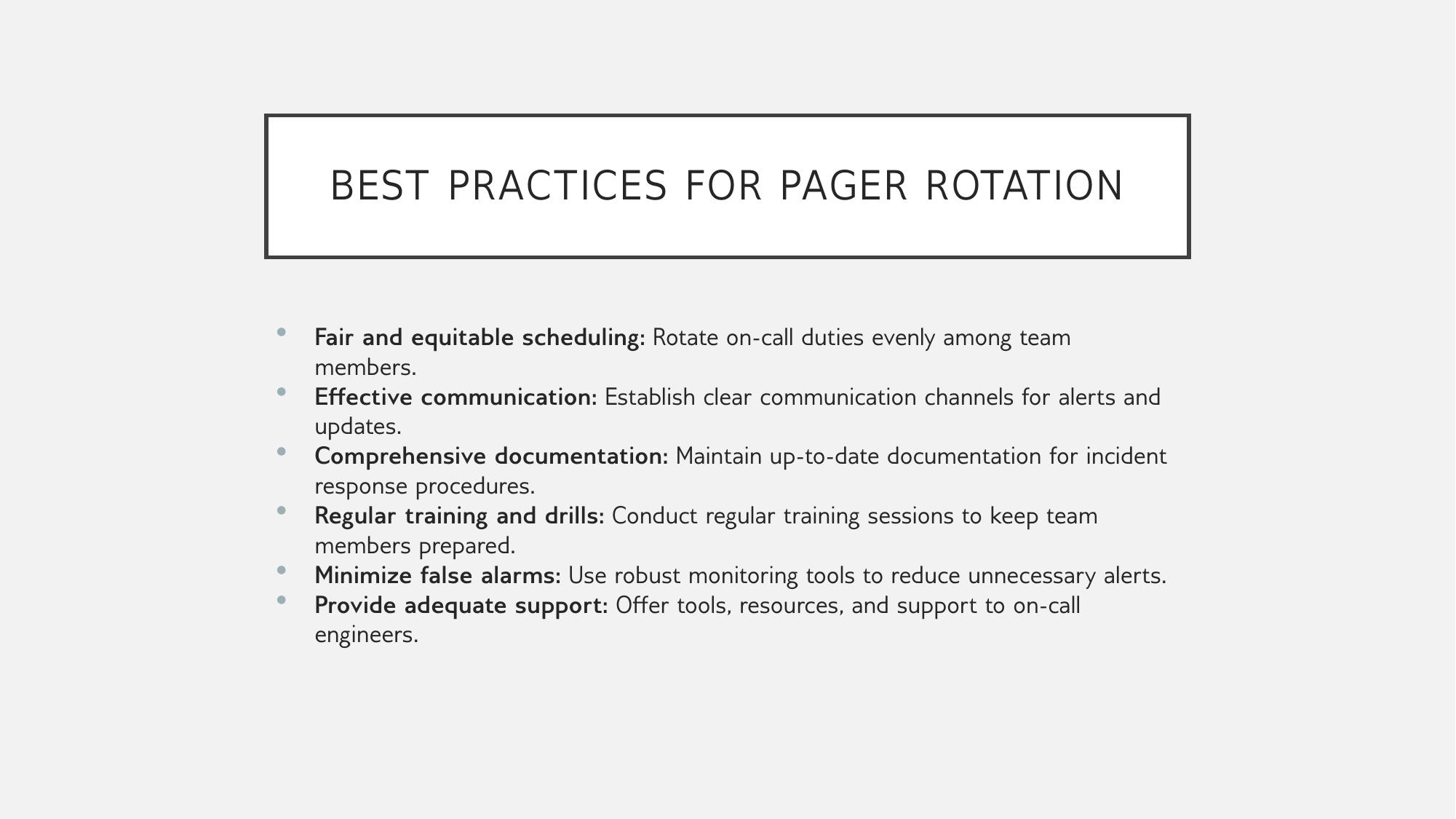

# Best practices for pager rotation
Fair and equitable scheduling: Rotate on-call duties evenly among team members.
Effective communication: Establish clear communication channels for alerts and updates.
Comprehensive documentation: Maintain up-to-date documentation for incident response procedures.
Regular training and drills: Conduct regular training sessions to keep team members prepared.
Minimize false alarms: Use robust monitoring tools to reduce unnecessary alerts.
Provide adequate support: Offer tools, resources, and support to on-call engineers.